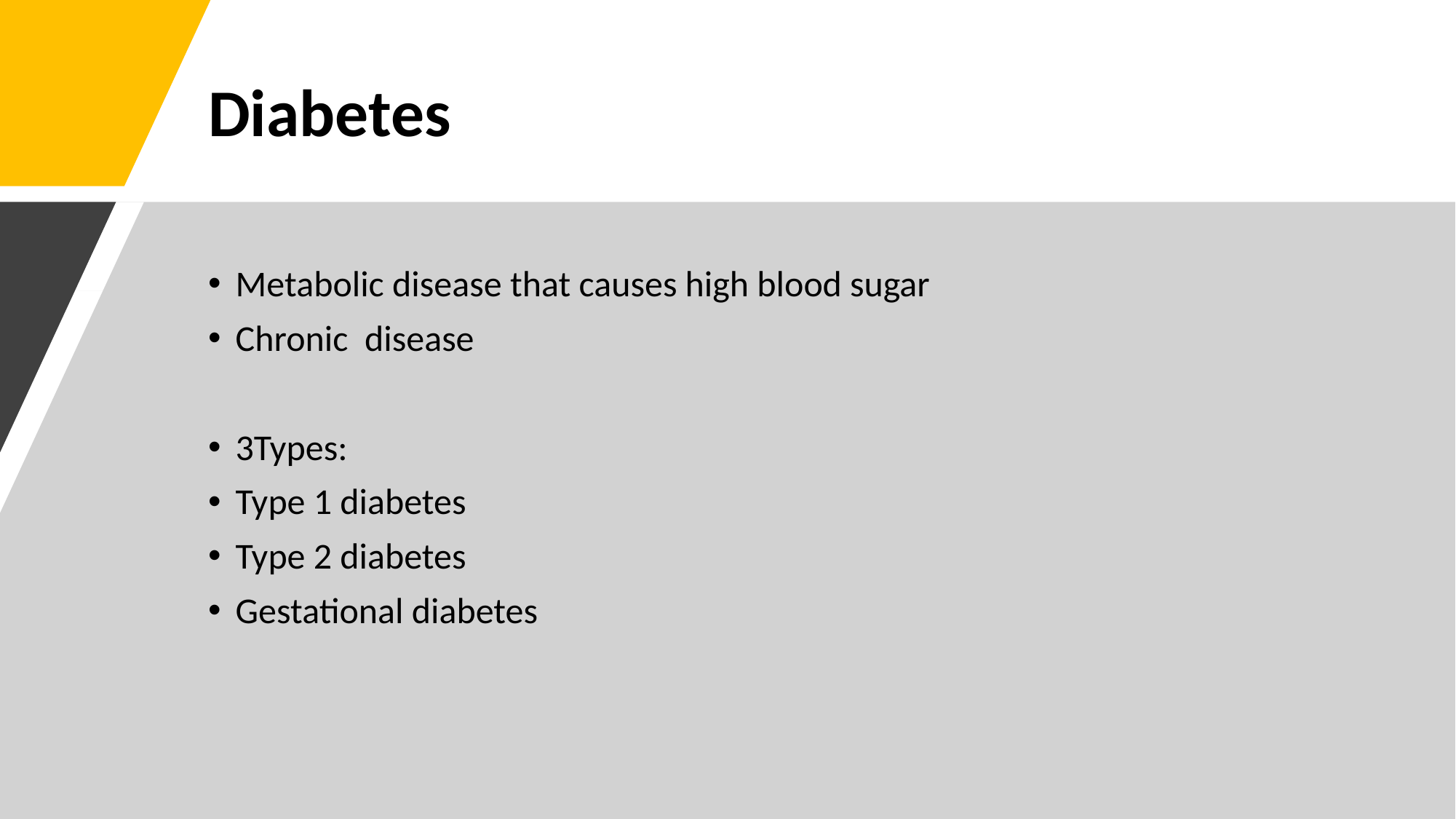

# Diabetes

Metabolic disease that causes high blood sugar
Chronic  disease

3Types:
Type 1 diabetes
Type 2 diabetes
Gestational diabetes